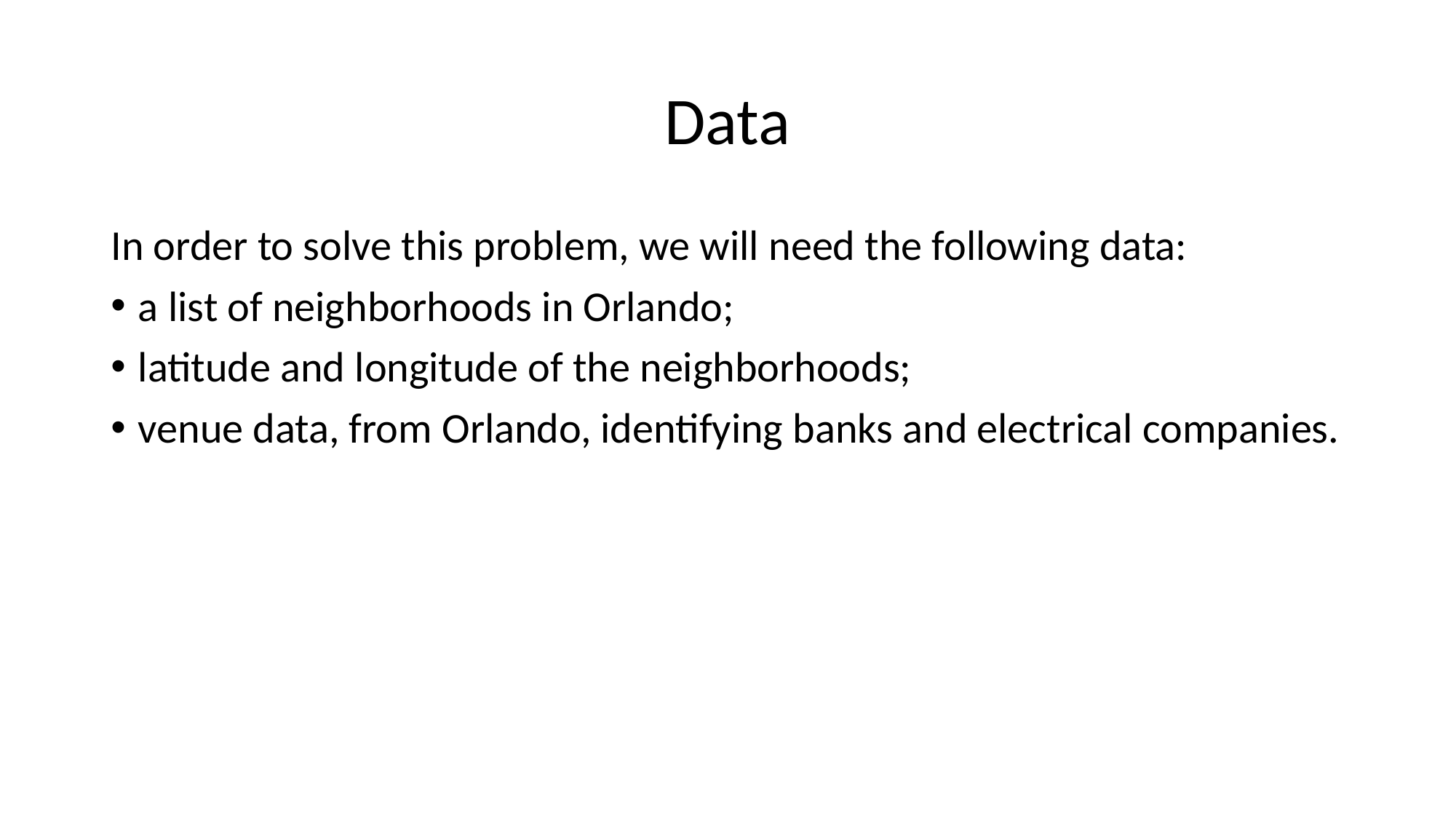

# Data
In order to solve this problem, we will need the following data:
a list of neighborhoods in Orlando;
latitude and longitude of the neighborhoods;
venue data, from Orlando, identifying banks and electrical companies.